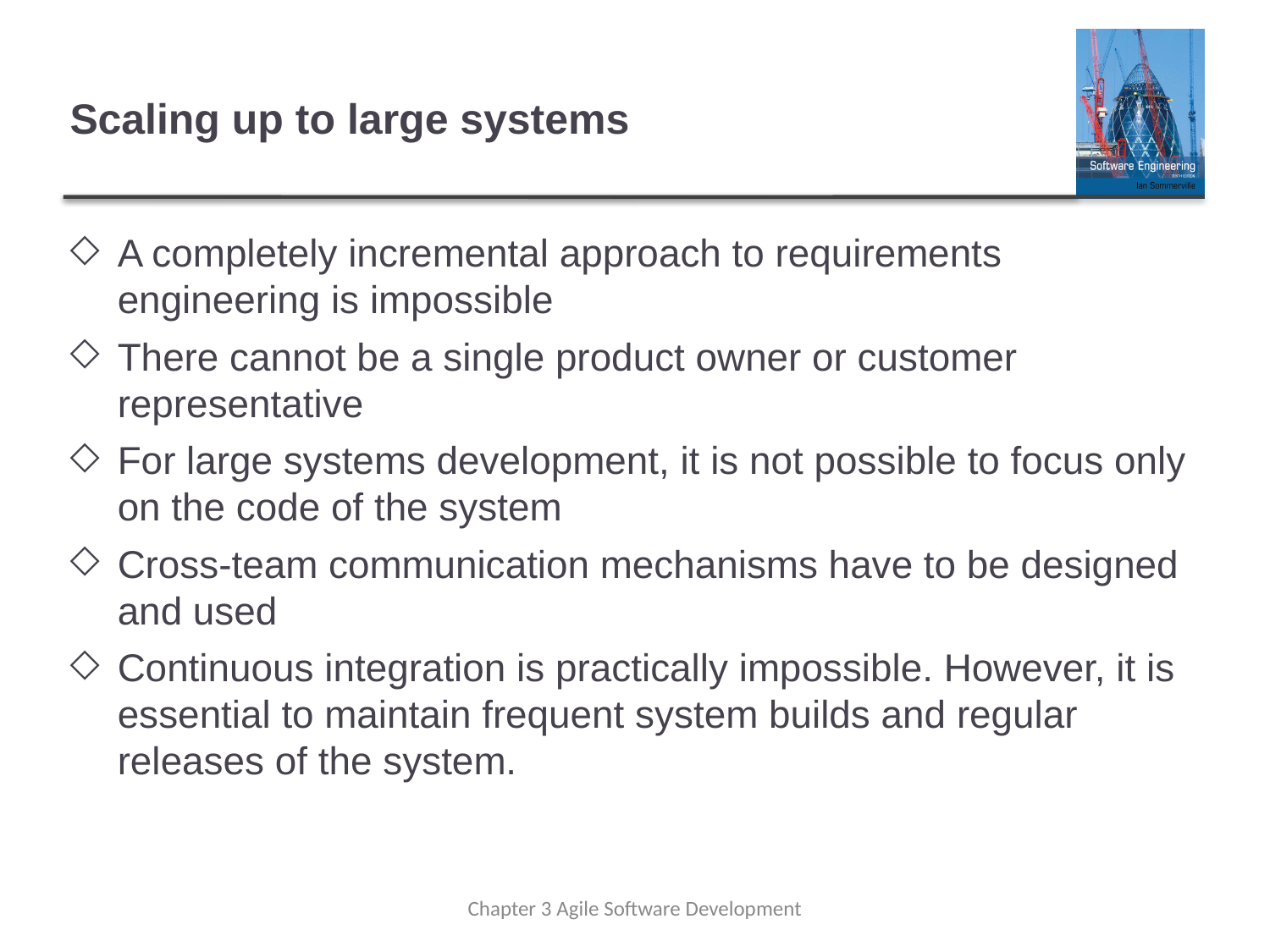

# Scaling up to large systems
A completely incremental approach to requirements engineering is impossible
There cannot be a single product owner or customer representative
For large systems development, it is not possible to focus only on the code of the system
Cross-team communication mechanisms have to be designed and used
Continuous integration is practically impossible. However, it is essential to maintain frequent system builds and regular releases of the system.
70
Chapter 3 Agile Software Development